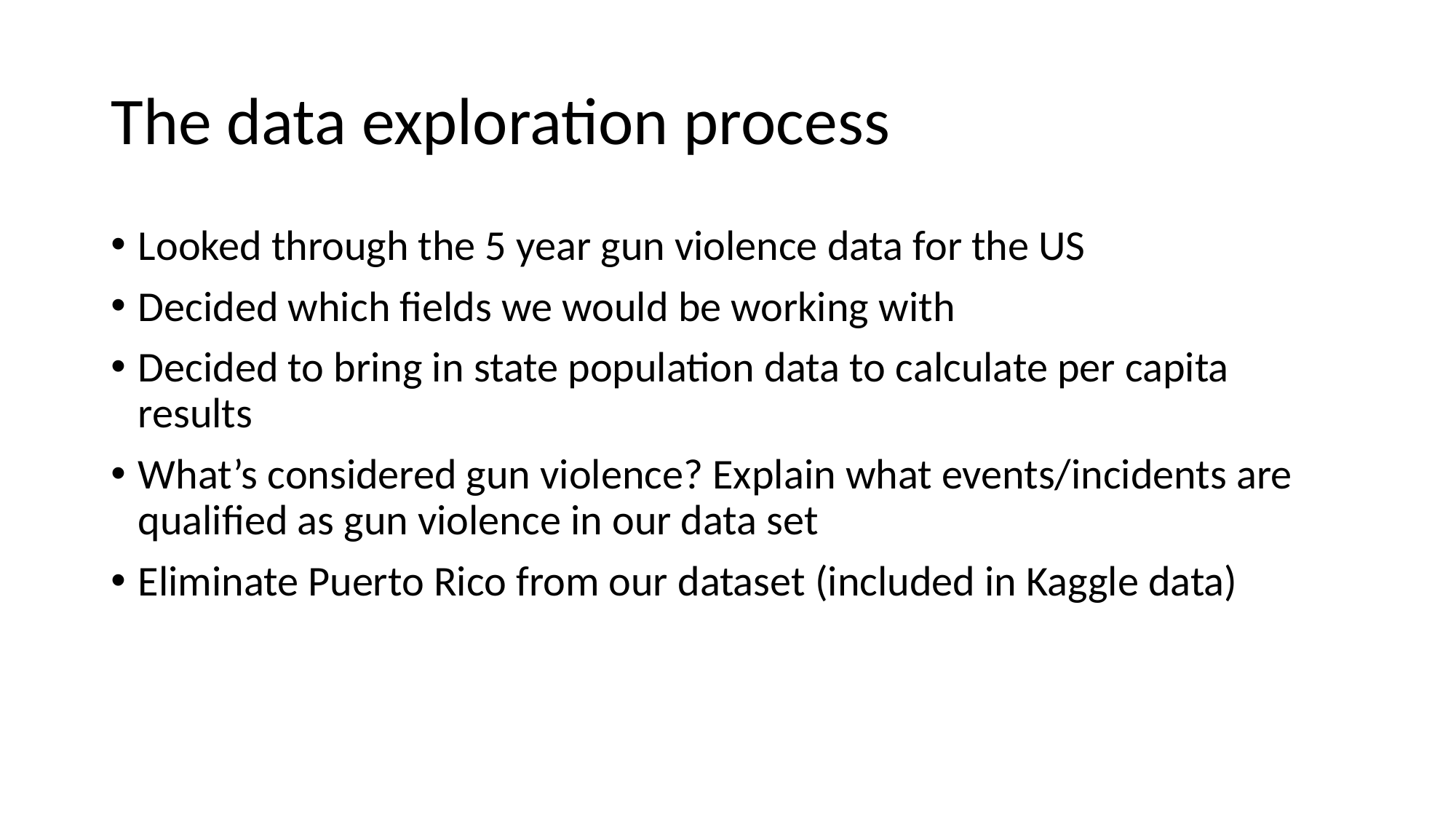

# The data exploration process
Looked through the 5 year gun violence data for the US
Decided which fields we would be working with
Decided to bring in state population data to calculate per capita results
What’s considered gun violence? Explain what events/incidents are qualified as gun violence in our data set
Eliminate Puerto Rico from our dataset (included in Kaggle data)